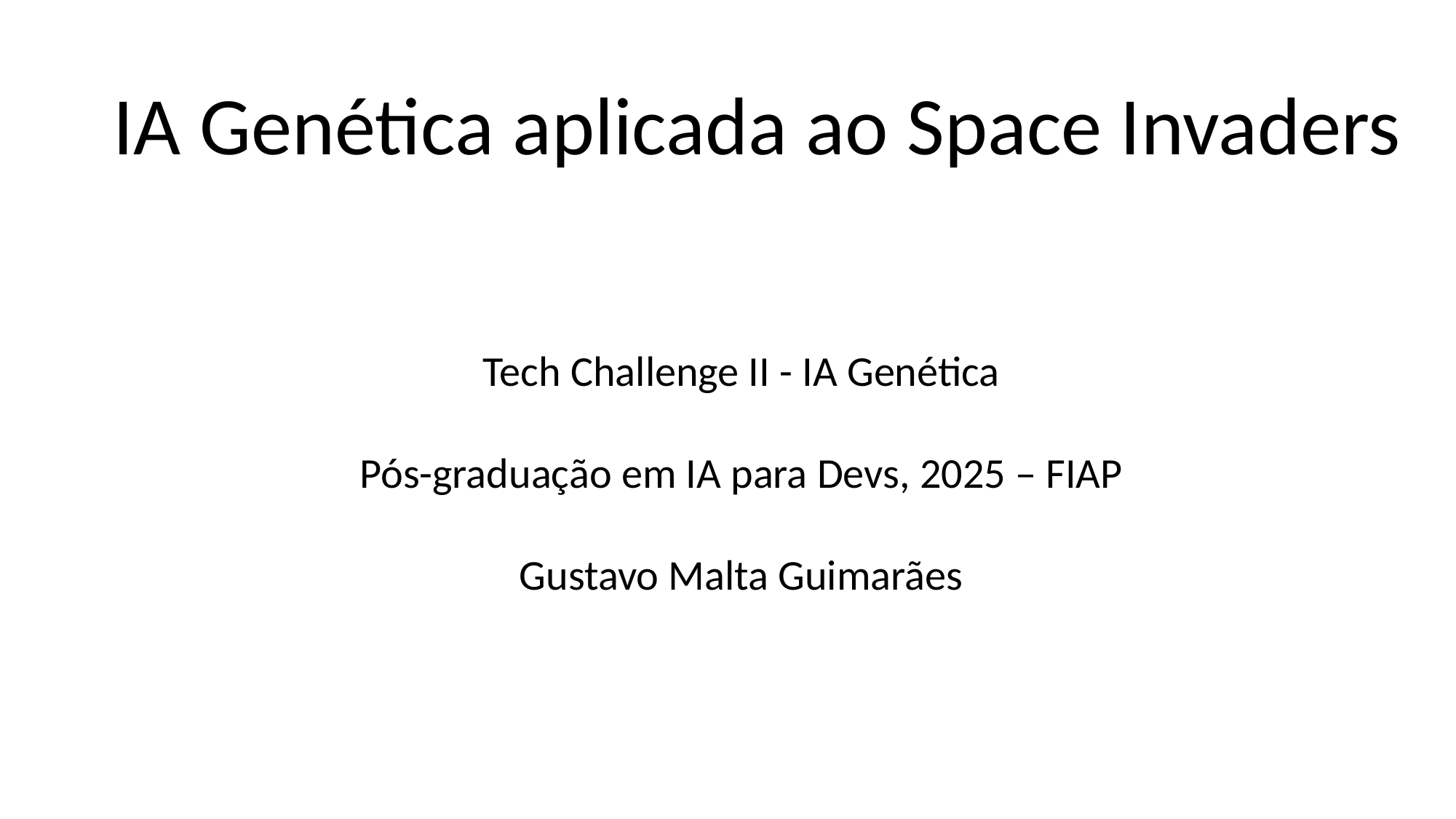

# IA Genética aplicada ao Space Invaders
Tech Challenge II - IA Genética

Pós-graduação em IA para Devs, 2025 – FIAP

Gustavo Malta Guimarães